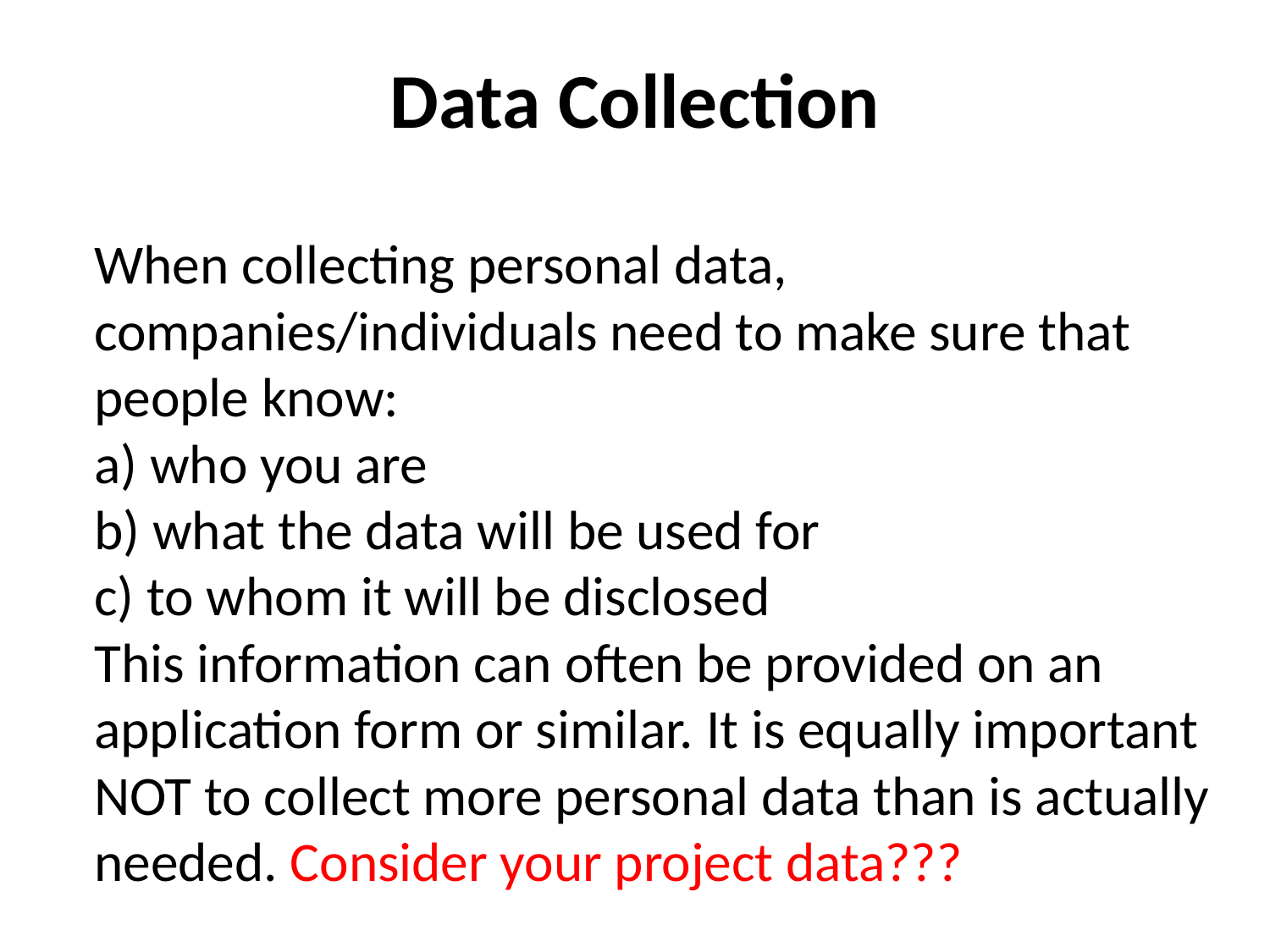

# Data Collection
When collecting personal data, companies/individuals need to make sure that people know: 
a) who you are 
b) what the data will be used for 
c) to whom it will be disclosed 
This information can often be provided on an application form or similar. It is equally important NOT to collect more personal data than is actually needed. Consider your project data???